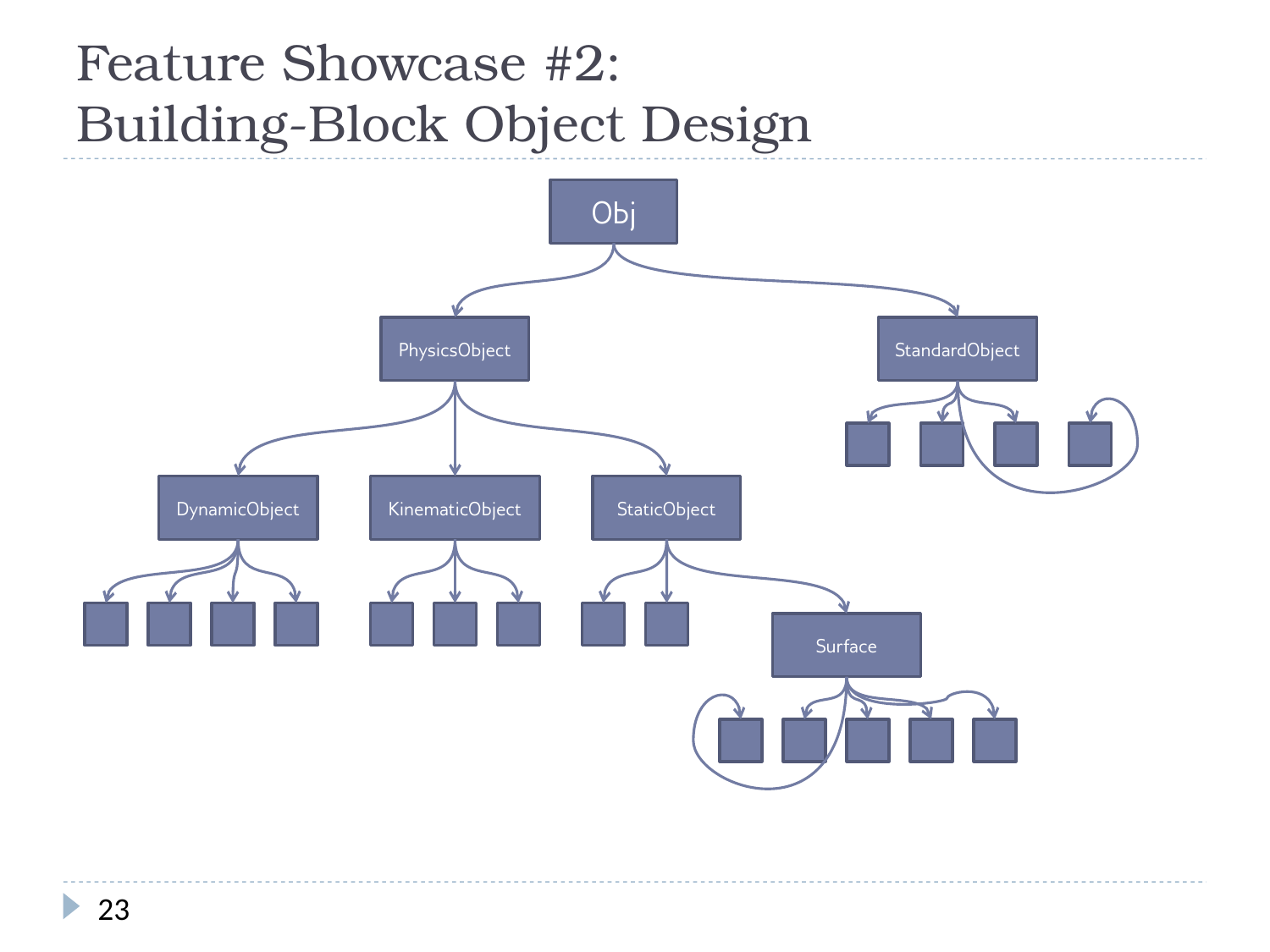

# Feature Showcase #2: Building-Block Object Design
Obj
PhysicsObject
StandardObject

DynamicObject
KinematicObject
StaticObject

Surface

23